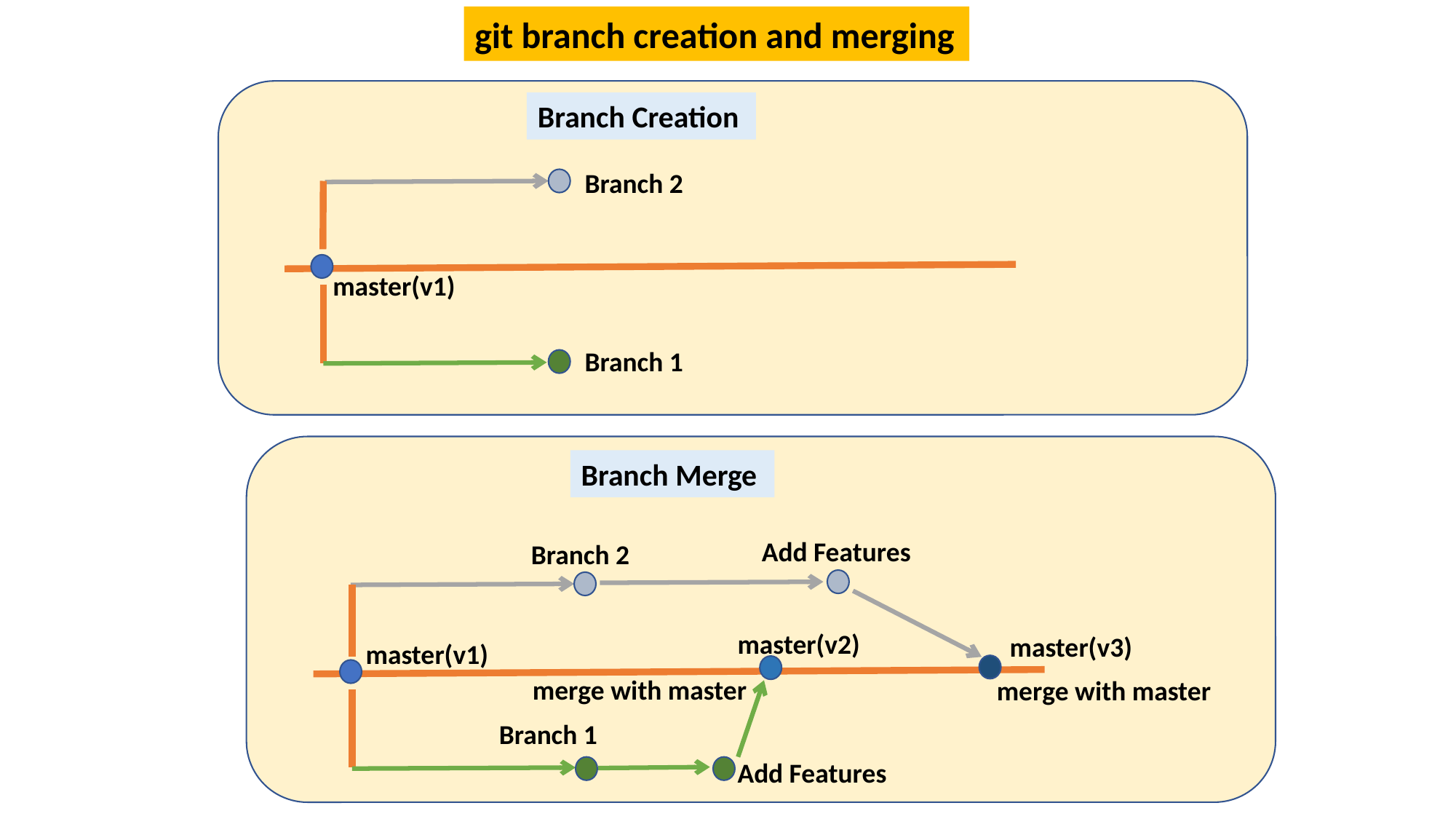

git branch creation and merging

Branch Creation
Branch 2

master(v1)
Branch 1

Branch Merge
Add Features
Branch 2

master(v2)
master(v3)
master(v1)

merge with master
merge with master
Branch 1
Add Features